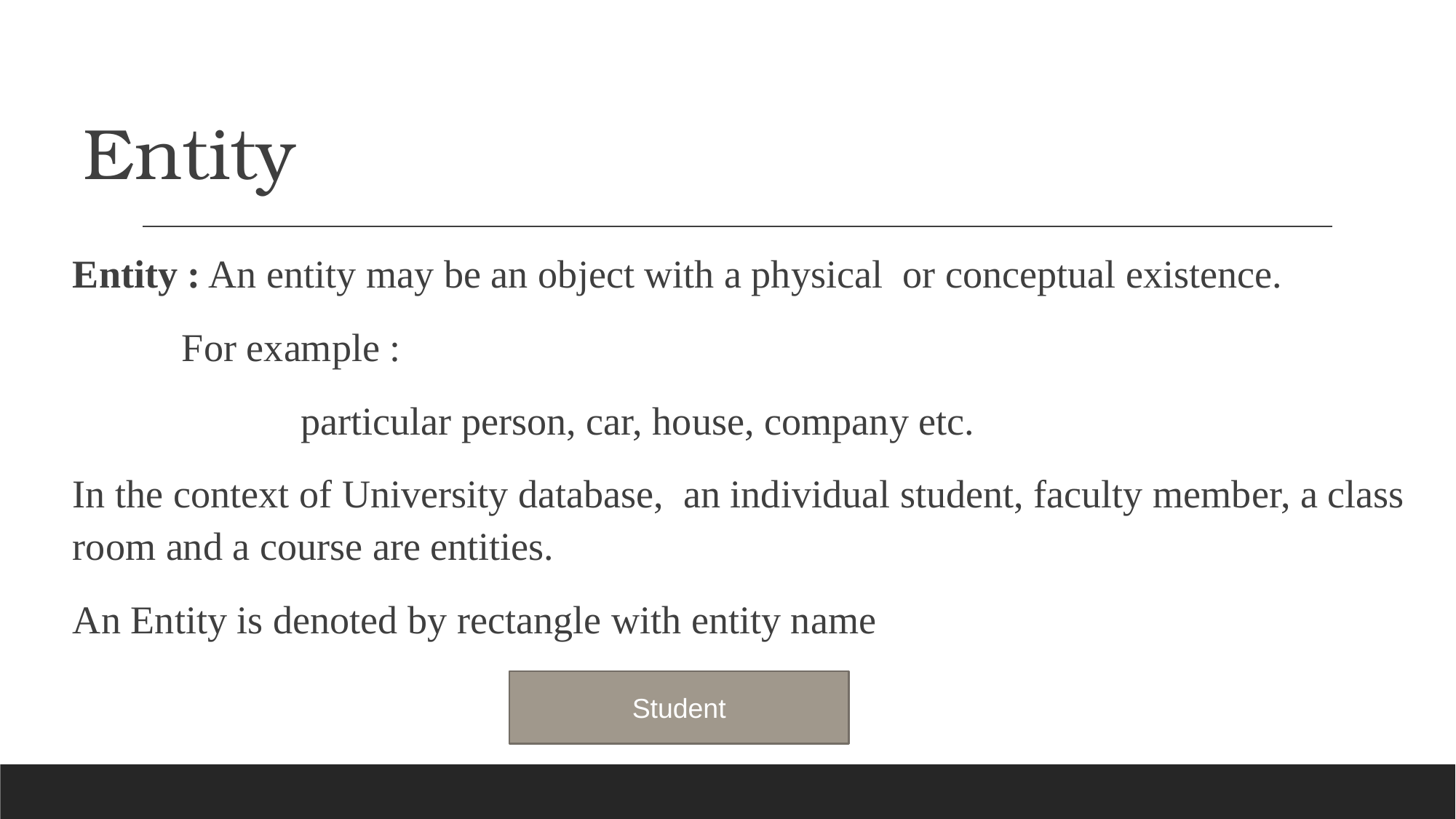

Entity
Entity : An entity may be an object with a physical  or conceptual existence.
 	For example :
		 particular person, car, house, company etc.
In the context of University database,  an individual student, faculty member, a class room and a course are entities.
An Entity is denoted by rectangle with entity name
Student